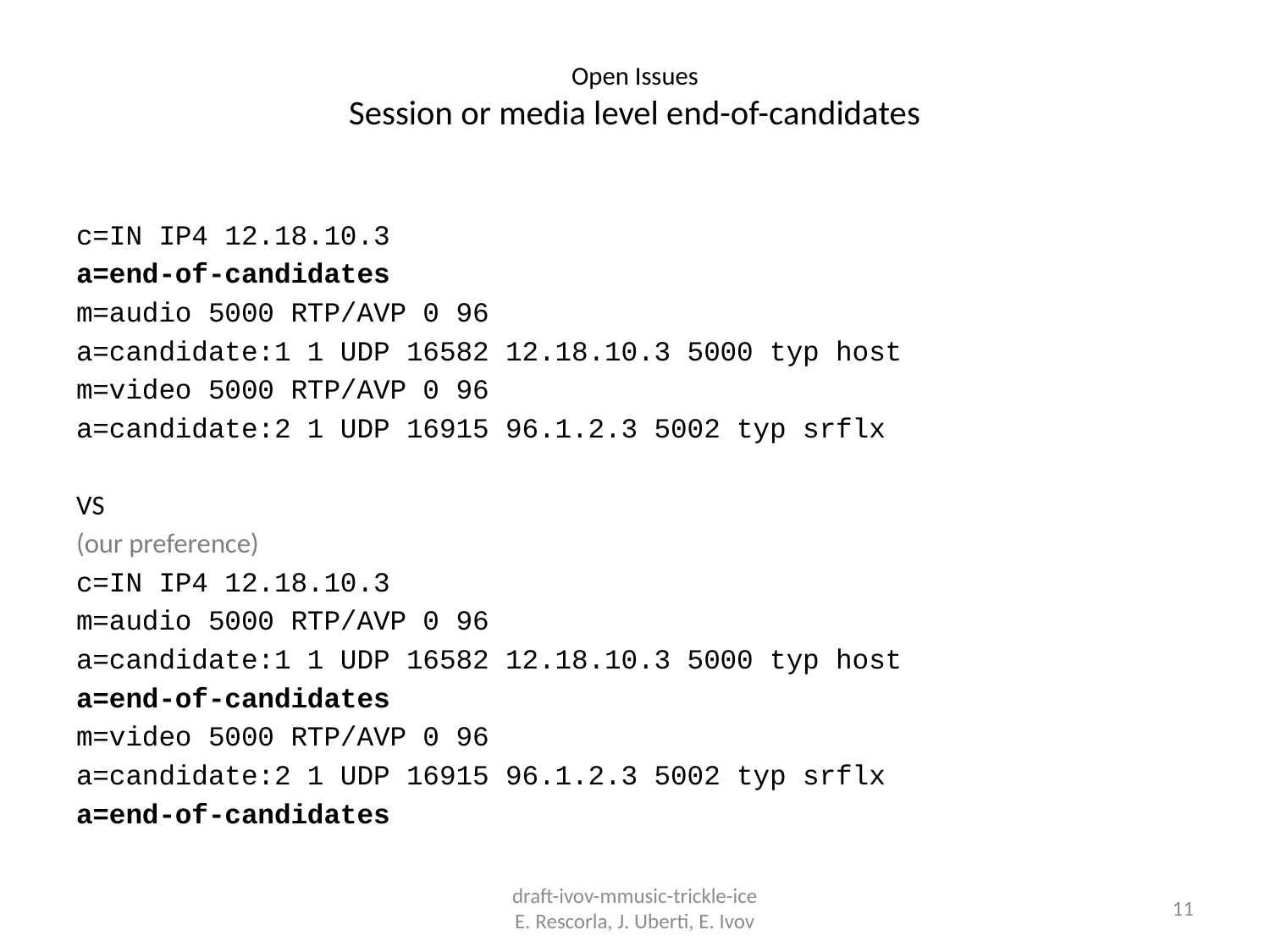

# Open Issues Session or media level end-of-candidates

c=IN IP4 12.18.10.3
a=end-of-candidates
m=audio 5000 RTP/AVP 0 96
a=candidate:1 1 UDP 16582 12.18.10.3 5000 typ host
m=video 5000 RTP/AVP 0 96
a=candidate:2 1 UDP 16915 96.1.2.3 5002 typ srflx

VS
(our preference)
c=IN IP4 12.18.10.3
m=audio 5000 RTP/AVP 0 96
a=candidate:1 1 UDP 16582 12.18.10.3 5000 typ host
a=end-of-candidates
m=video 5000 RTP/AVP 0 96
a=candidate:2 1 UDP 16915 96.1.2.3 5002 typ srflx
a=end-of-candidates

draft-ivov-mmusic-trickle-ice
E. Rescorla, J. Uberti, E. Ivov
11